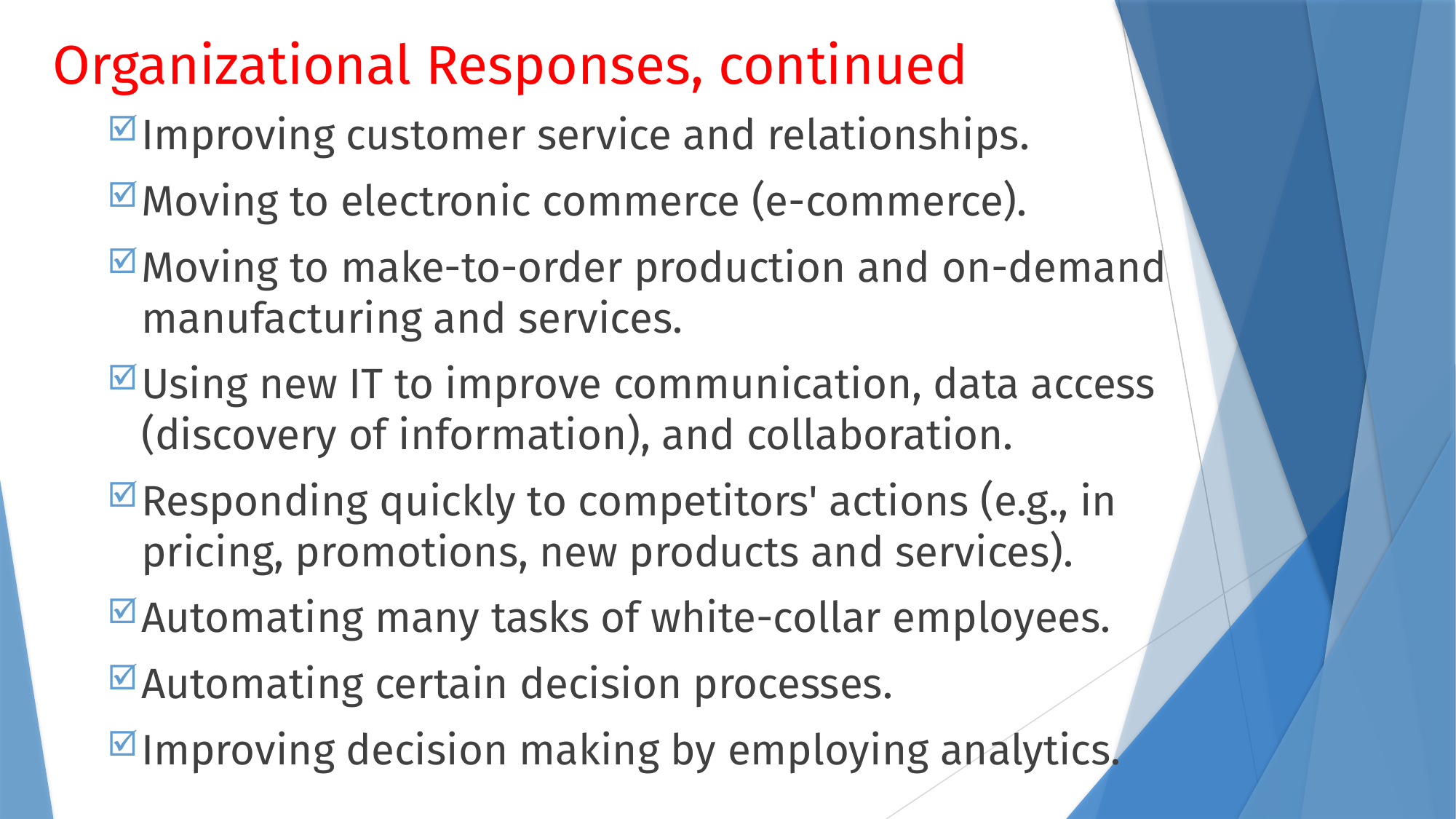

# Organizational Responses, continued
Improving customer service and relationships.
Moving to electronic commerce (e-commerce).
Moving to make-to-order production and on-demand manufacturing and services.
Using new IT to improve communication, data access (discovery of information), and collaboration.
Responding quickly to competitors' actions (e.g., in pricing, promotions, new products and services).
Automating many tasks of white-collar employees.
Automating certain decision processes.
Improving decision making by employing analytics.